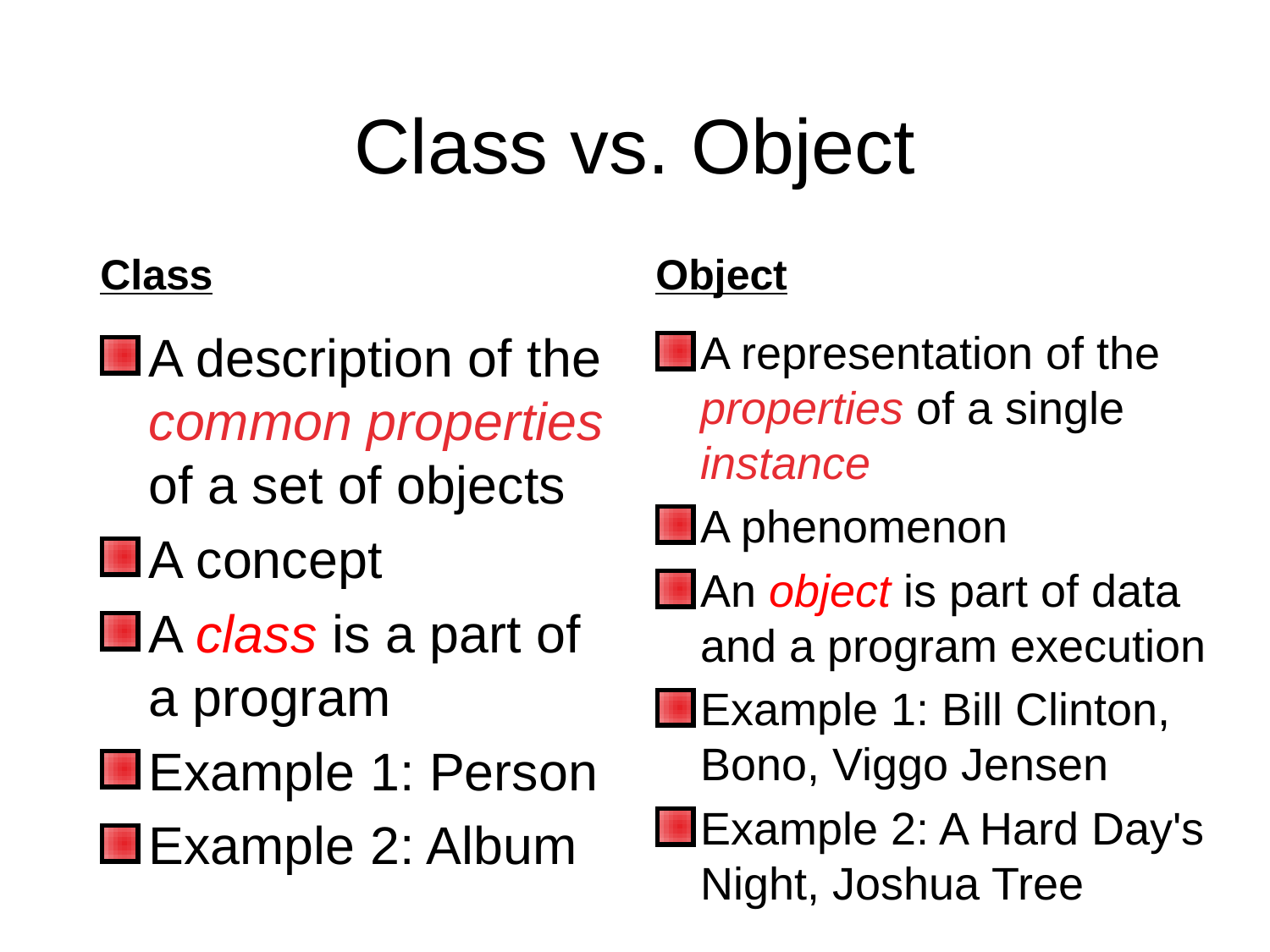

# Class vs. Object
Class
Object
A description of the common properties of a set of objects
A concept
A class is a part of a program
Example 1: Person
Example 2: Album
A representation of the properties of a single instance
A phenomenon
An object is part of data and a program execution
Example 1: Bill Clinton, Bono, Viggo Jensen
Example 2: A Hard Day's Night, Joshua Tree